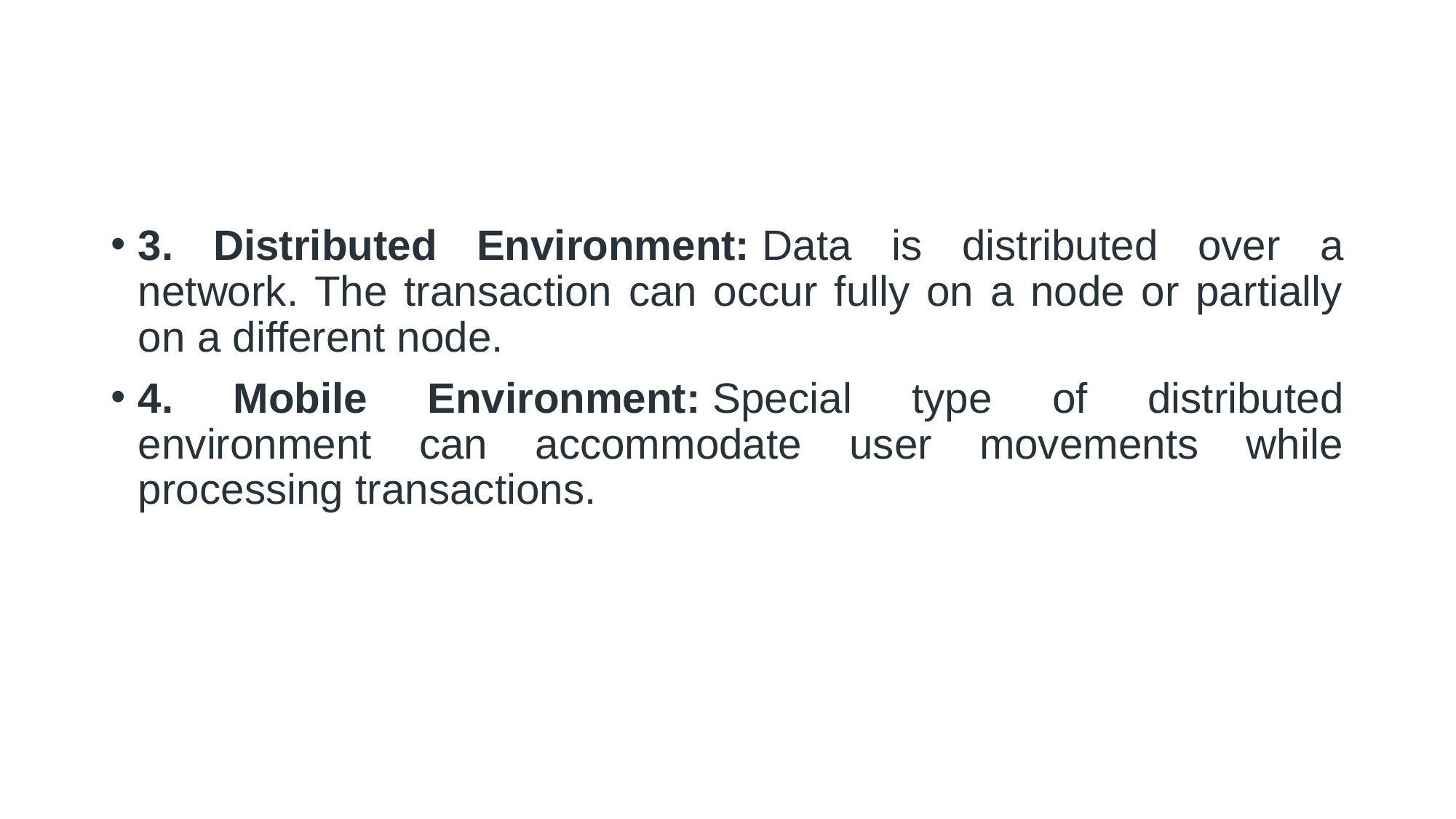

#
3. Distributed Environment: Data is distributed over a network. The transaction can occur fully on a node or partially on a different node.
4. Mobile Environment: Special type of distributed environment can accommodate user movements while processing transactions.